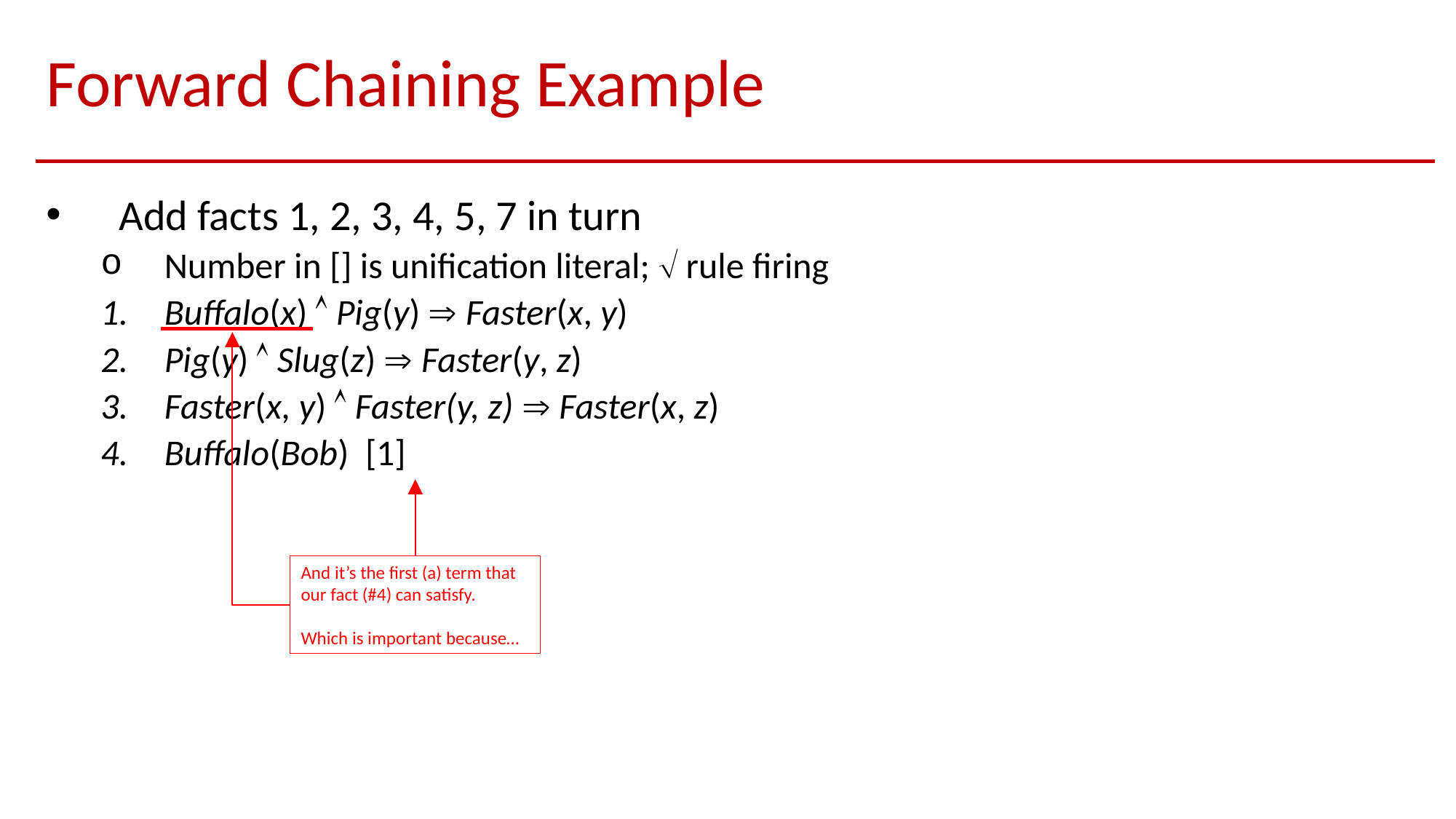

# Forward Chaining Example
Add facts 1, 2, 3, 4, 5, 7 in turn
Number in [] is unification literal; √ rule firing
Buffalo(x) ∧ Pig(y) ⇒ Faster(x, y)
Pig(y) ∧ Slug(z) ⇒ Faster(y, z)
Faster(x, y) ∧ Faster(y, z) ⇒ Faster(x, z)
Buffalo(Bob)  [1]

And it’s the first (a) term that our fact (#4) can satisfy.

Which is important because…